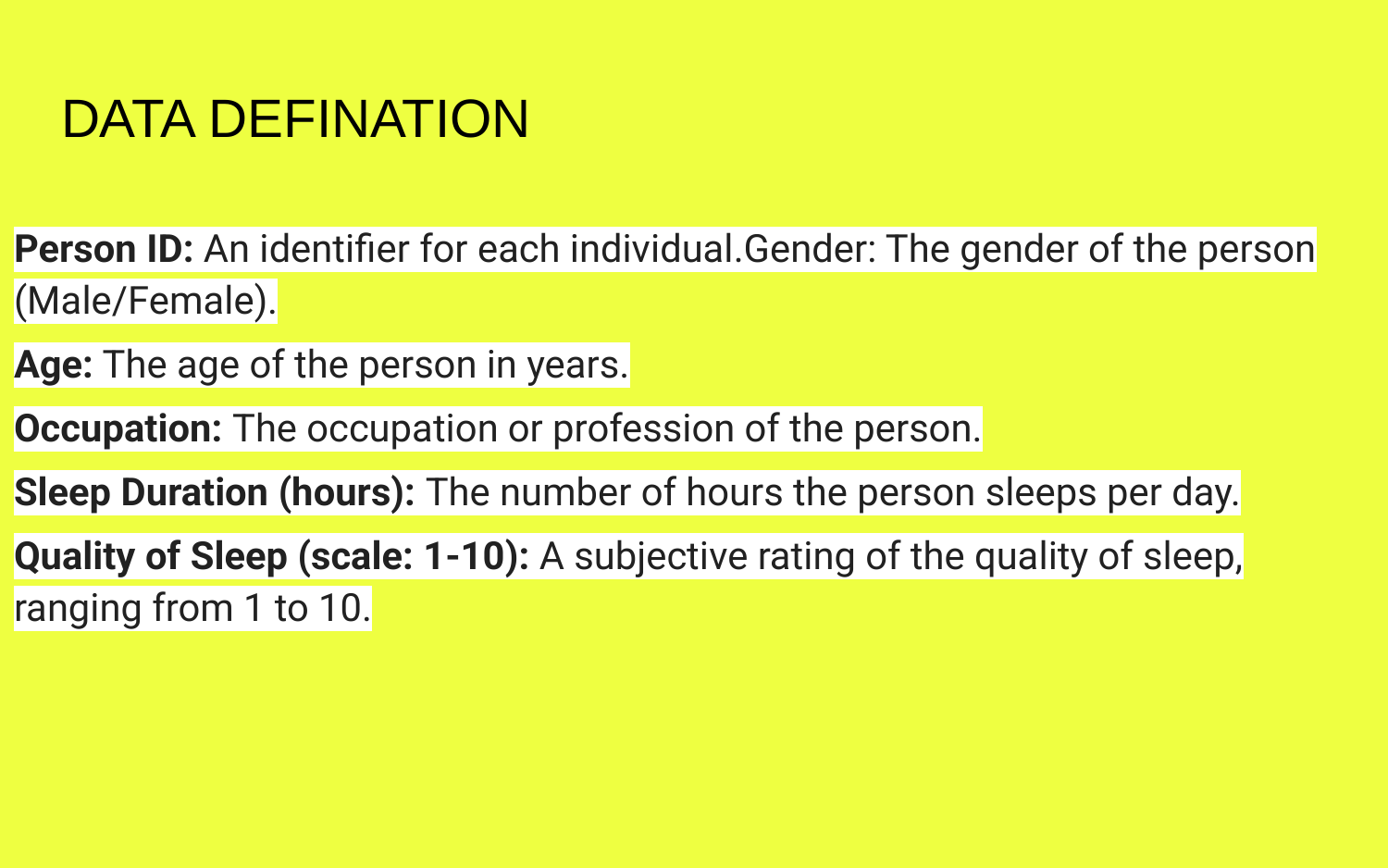

# DATA DEFINATION

Person ID: An identifier for each individual.Gender: The gender of the person (Male/Female).
Age: The age of the person in years.
Occupation: The occupation or profession of the person.
Sleep Duration (hours): The number of hours the person sleeps per day.
Quality of Sleep (scale: 1-10): A subjective rating of the quality of sleep, ranging from 1 to 10.